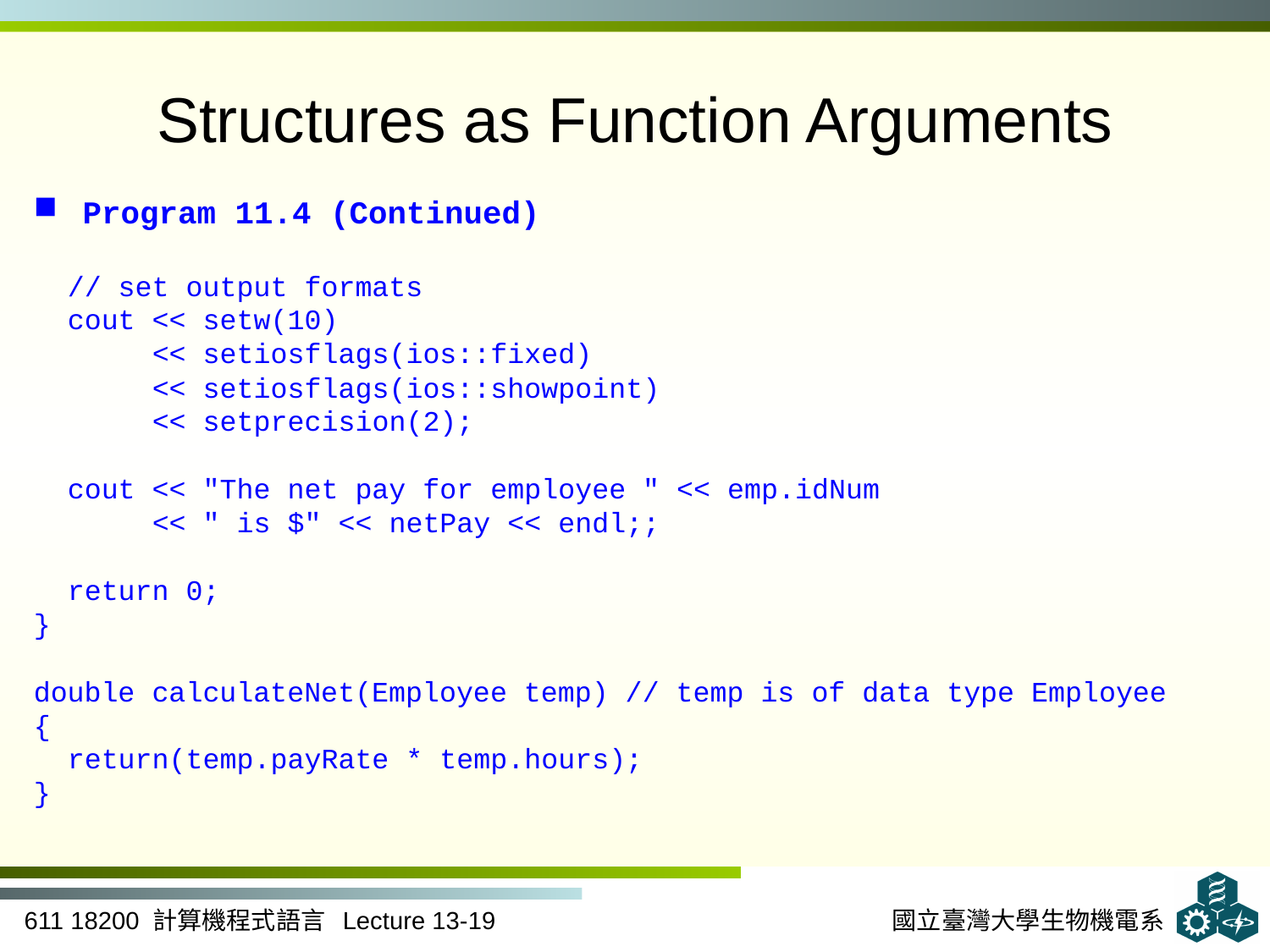

# Structures as Function Arguments
 Program 11.4 (Continued)

  // set output formats
  cout << setw(10)
       << setiosflags(ios::fixed)
       << setiosflags(ios::showpoint)
       << setprecision(2);

  cout << "The net pay for employee " << emp.idNum
       << " is $" << netPay << endl;;

  return 0;
}

double calculateNet(Employee temp) // temp is of data type Employee
{
  return(temp.payRate * temp.hours);
}